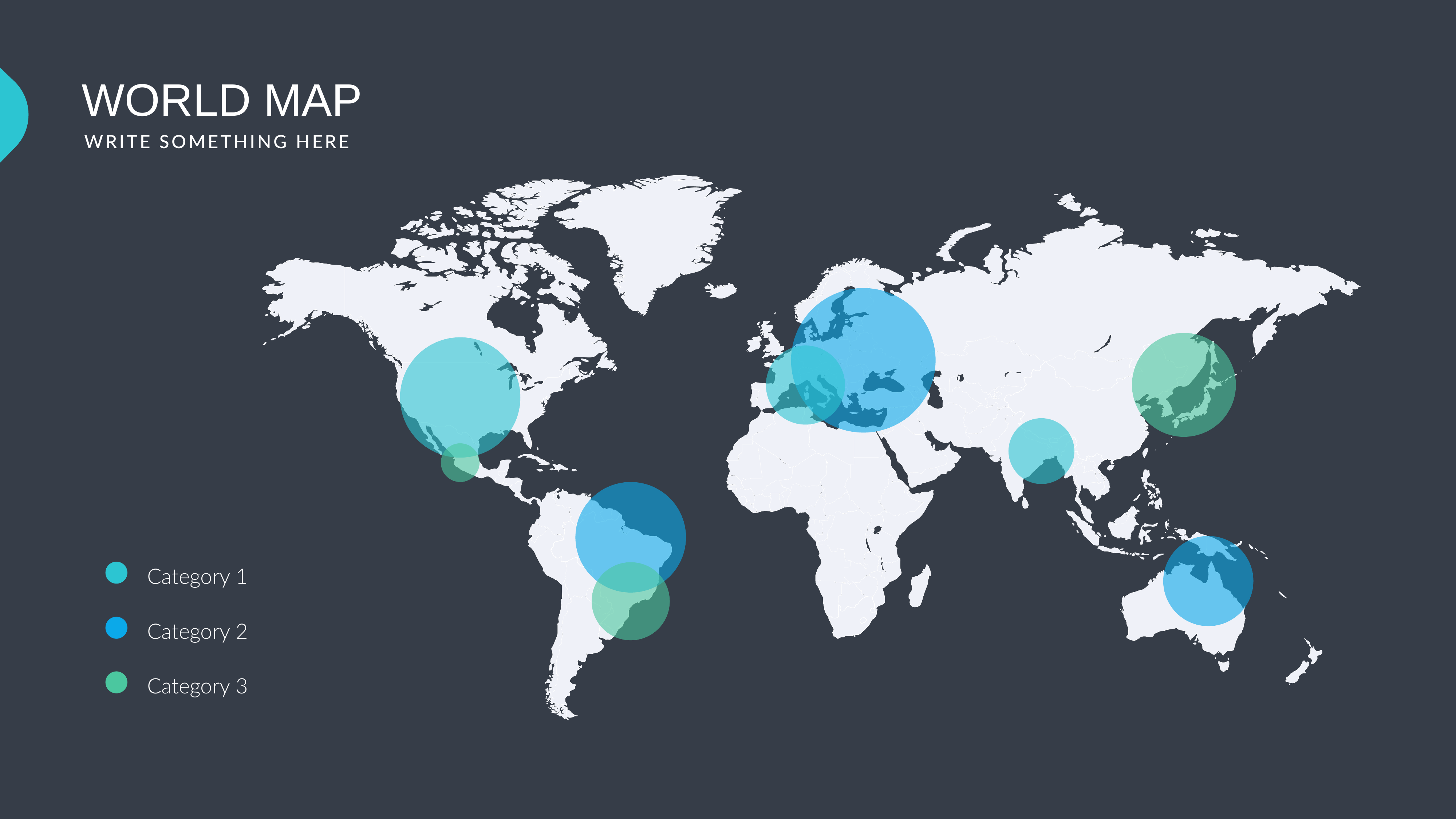

WORLD MAP
WRITE SOMETHING HERE

Category 1

Category 2

Category 3